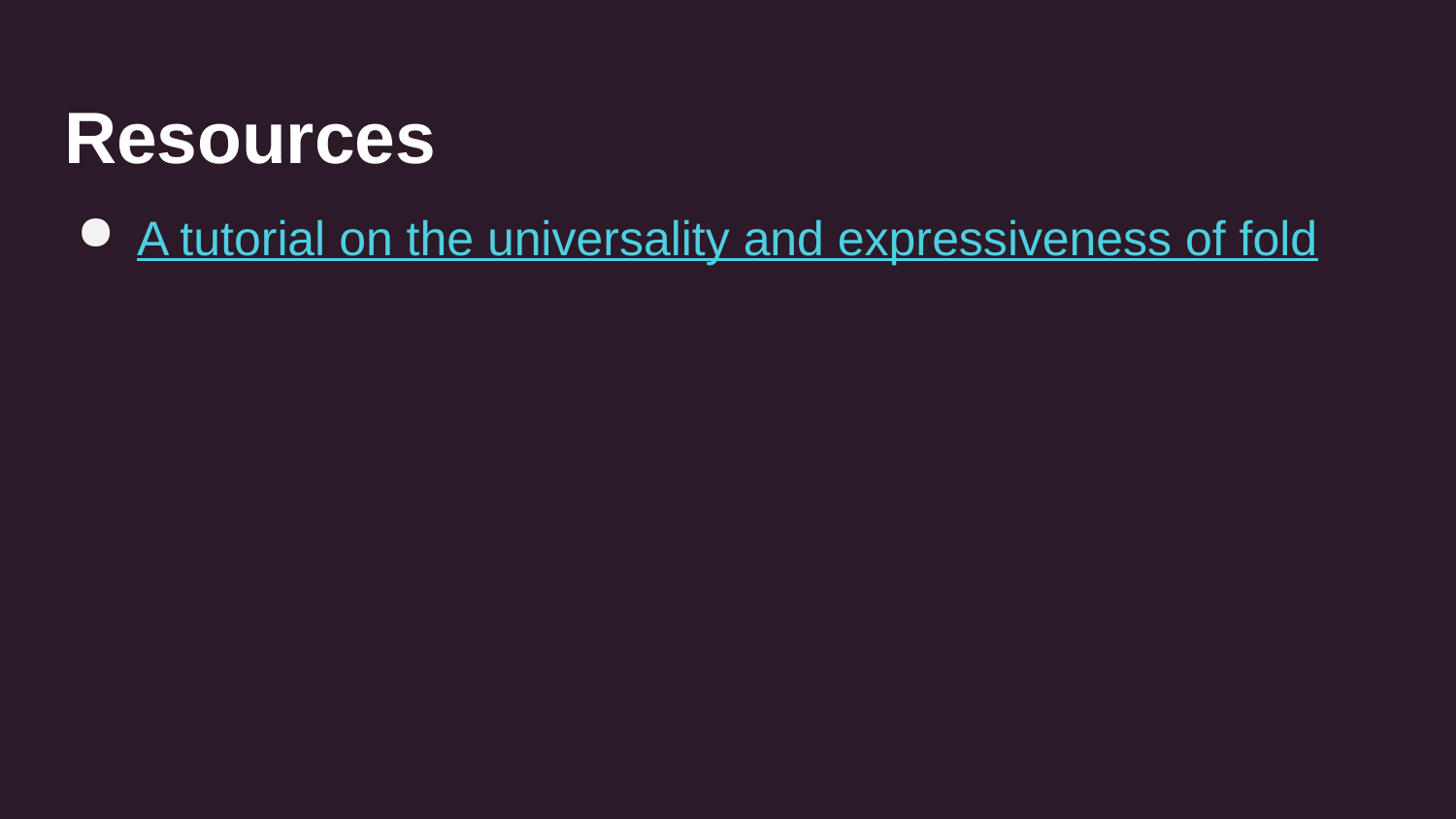

# Resources
A tutorial on the universality and expressiveness of fold